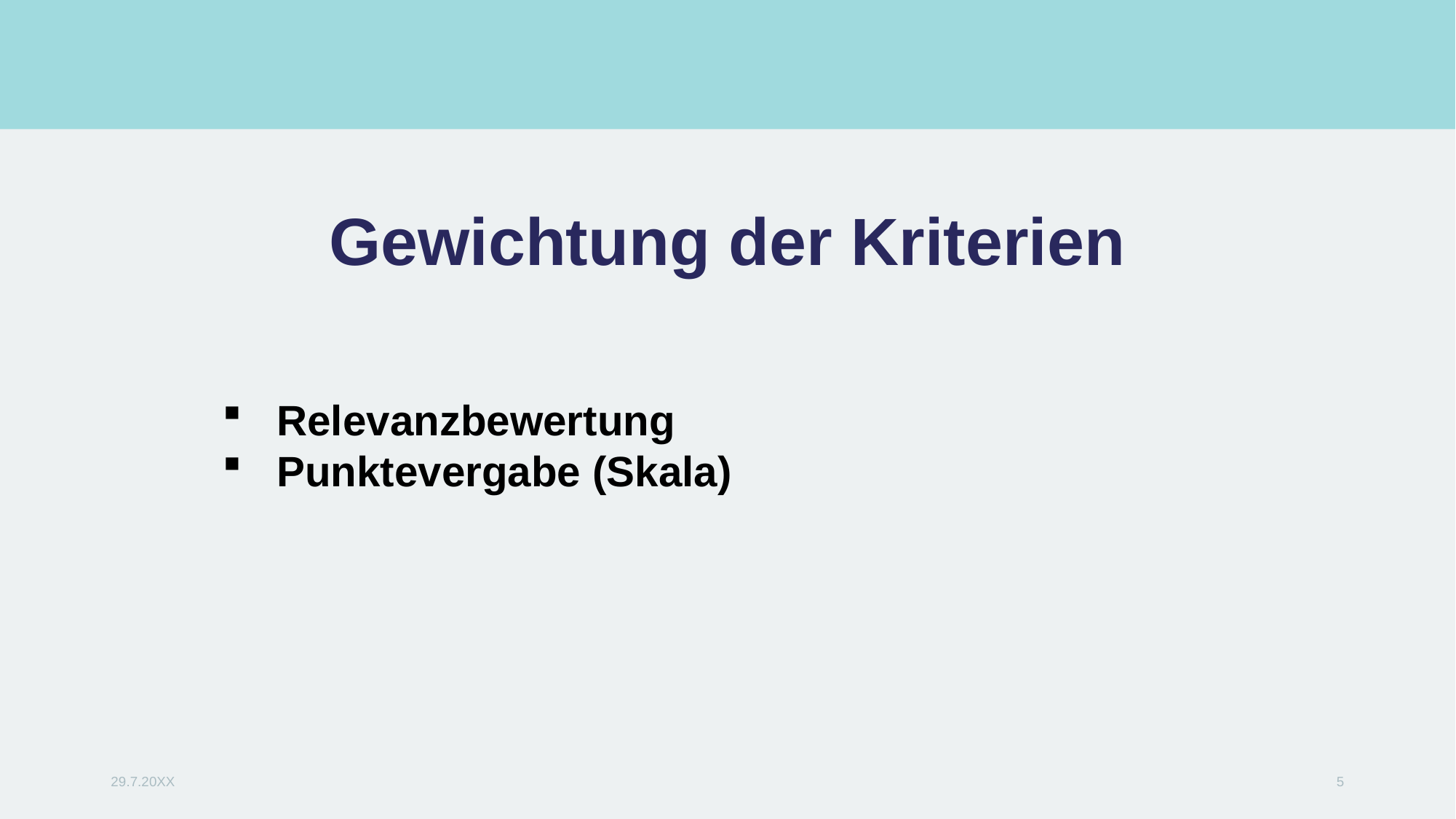

# Gewichtung der Kriterien
Relevanzbewertung
Punktevergabe (Skala)
29.7.20XX
5